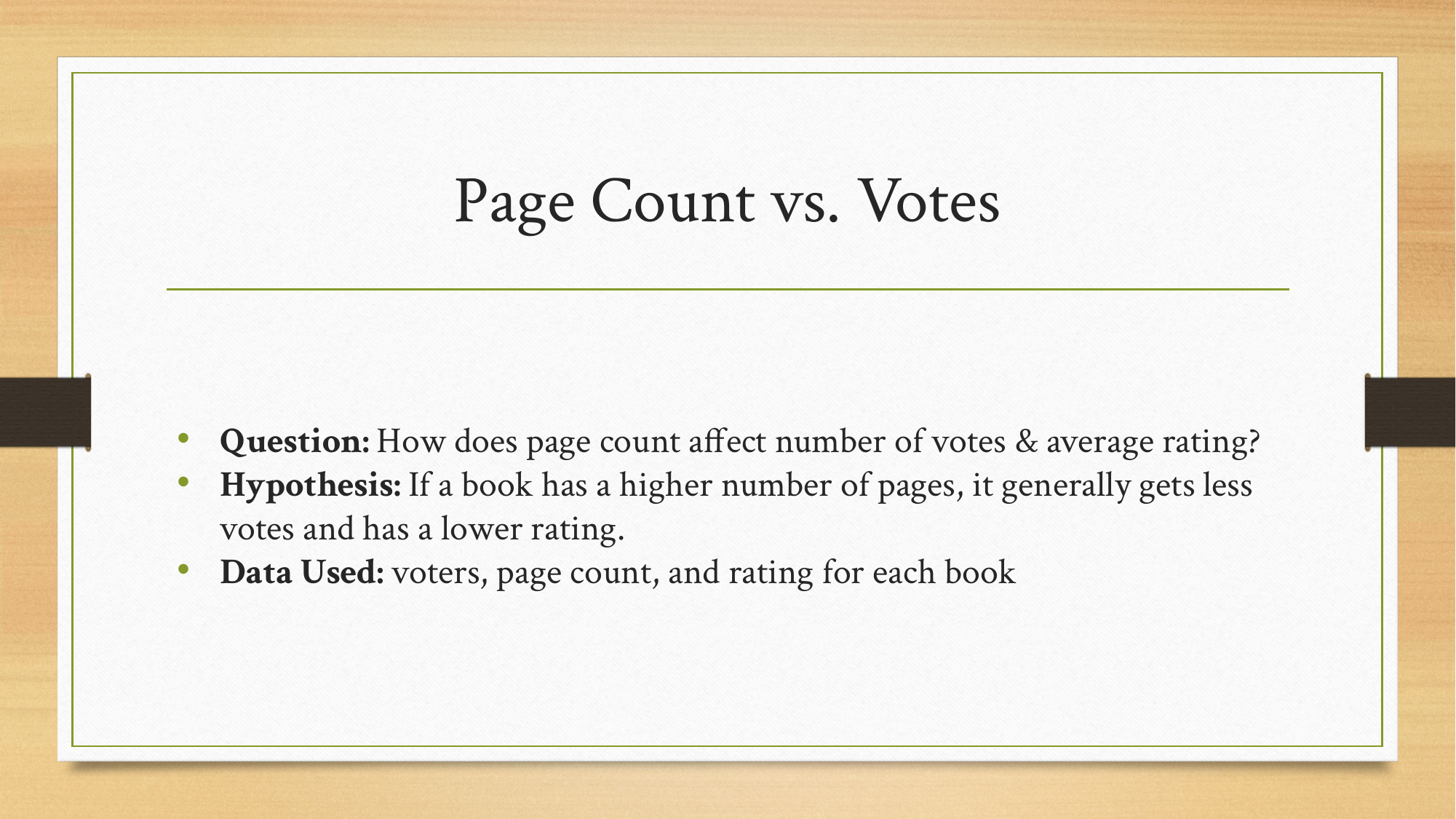

# Page Count vs. Votes
Question: How does page count affect number of votes & average rating?
Hypothesis: If a book has a higher number of pages, it generally gets less votes and has a lower rating.
Data Used: voters, page count, and rating for each book